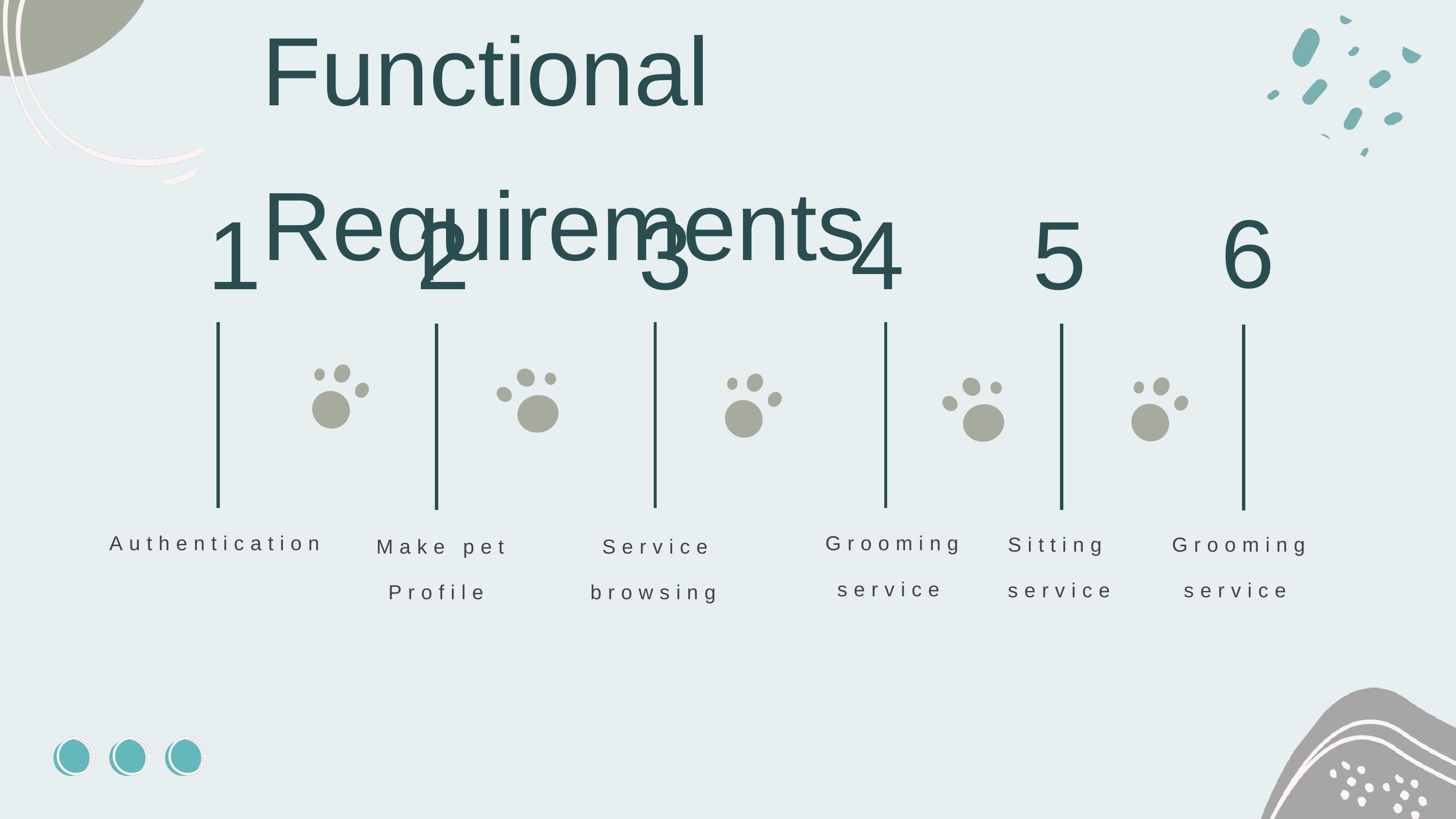

Functional Requirements

6
1
2
3
4
5

    Authentication
Grooming
 service
 Sitting
 service
Grooming
 service
Make pet
 Profile
 Service
browsing